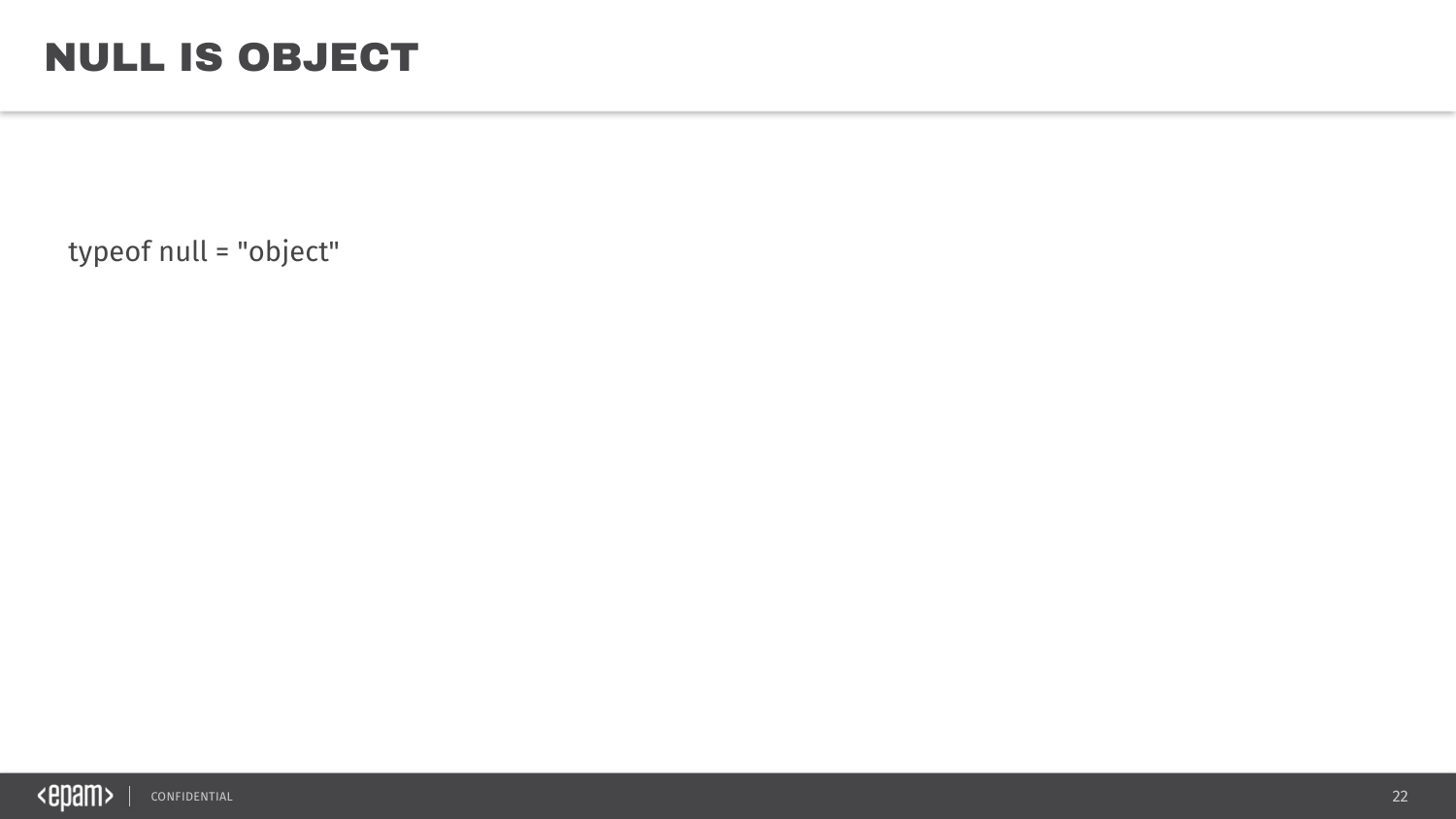

NULL IS OBJECT

typeof null = "object"